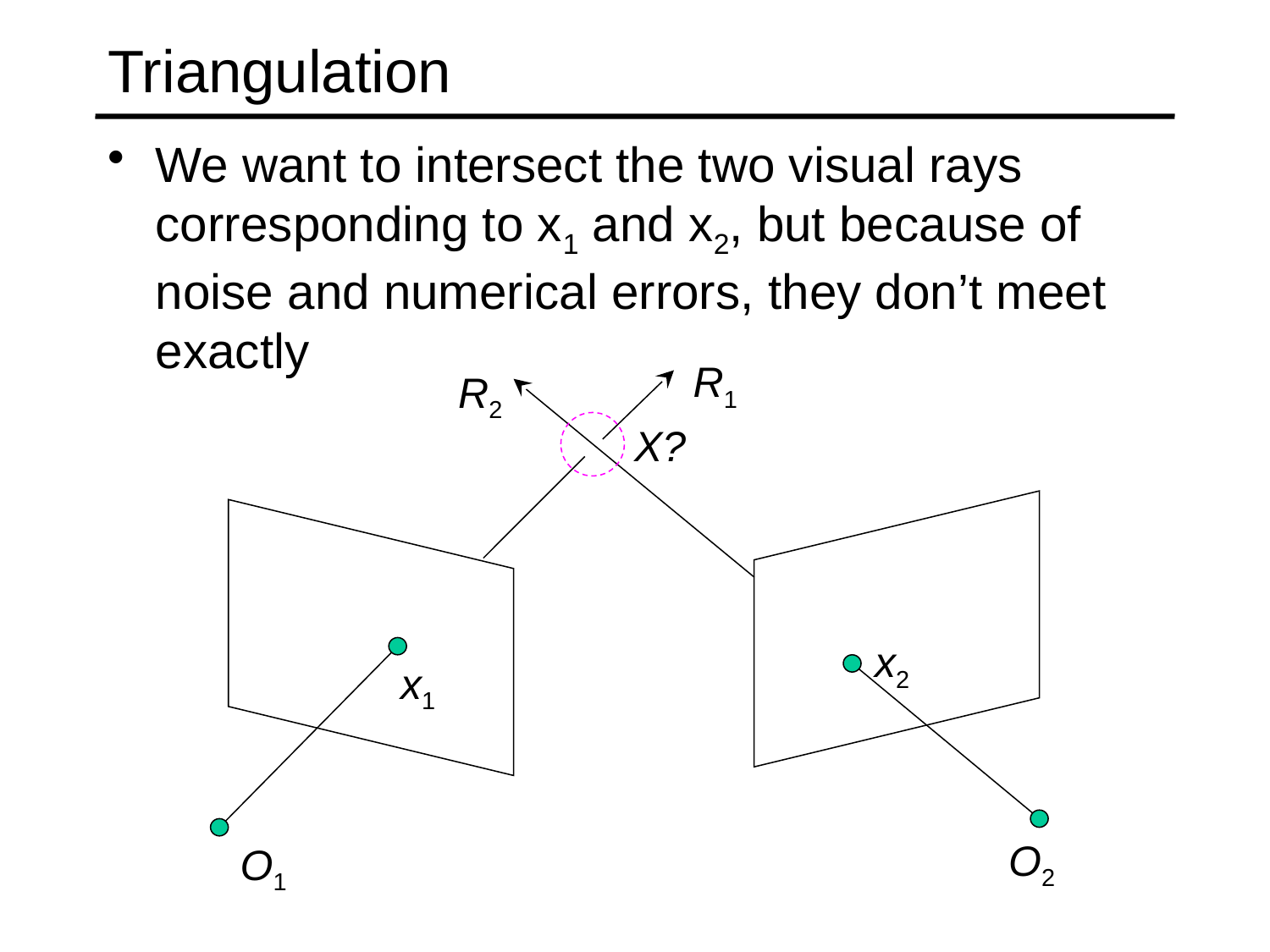

# Triangulation
We want to intersect the two visual rays corresponding to x1 and x2, but because of noise and numerical errors, they don’t meet exactly
R1
R2

X?

x2

x1

O2
O1